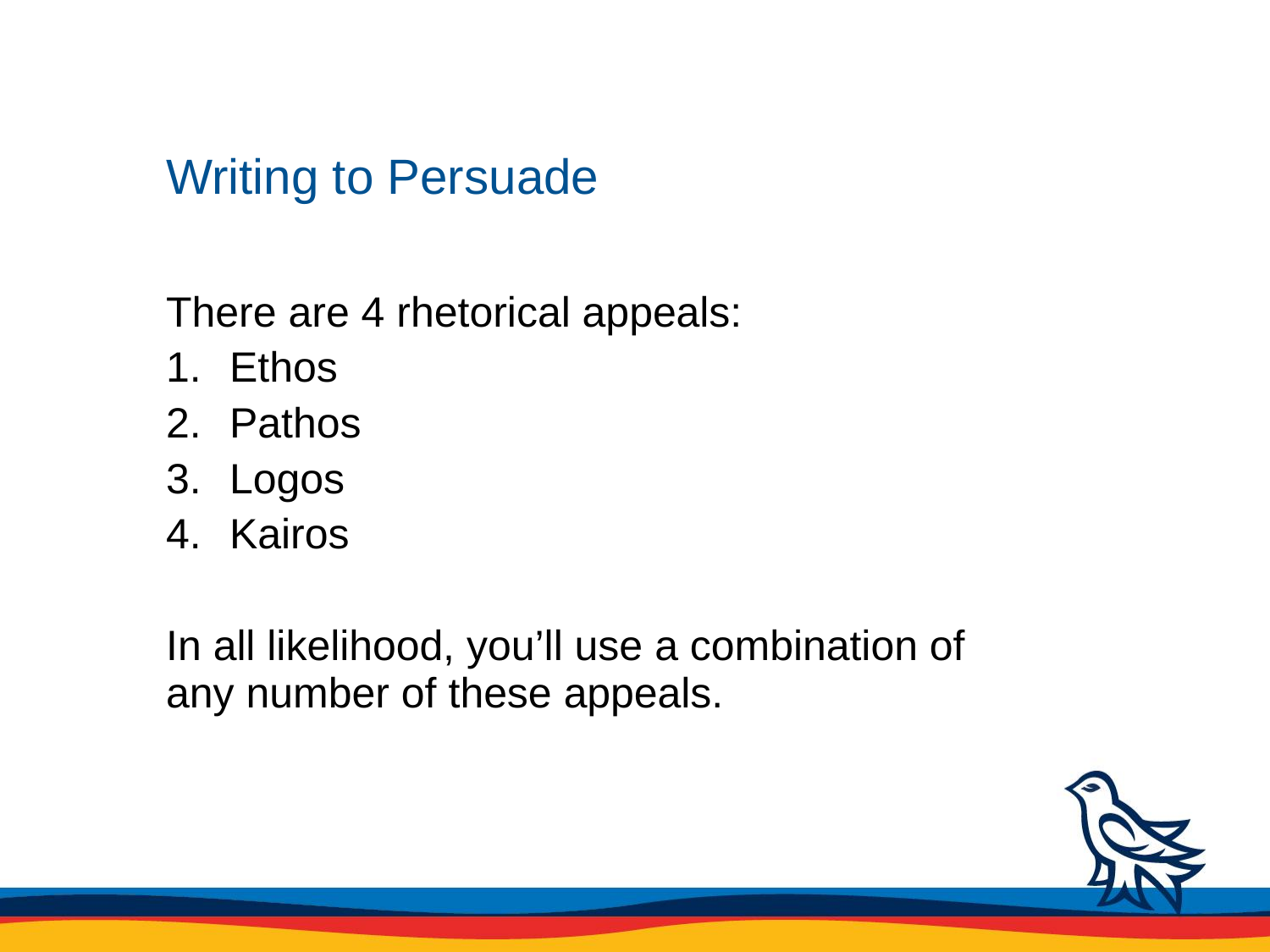

# Writing to Persuade
There are 4 rhetorical appeals:
Ethos
Pathos
Logos
Kairos

In all likelihood, you’ll use a combination of any number of these appeals.